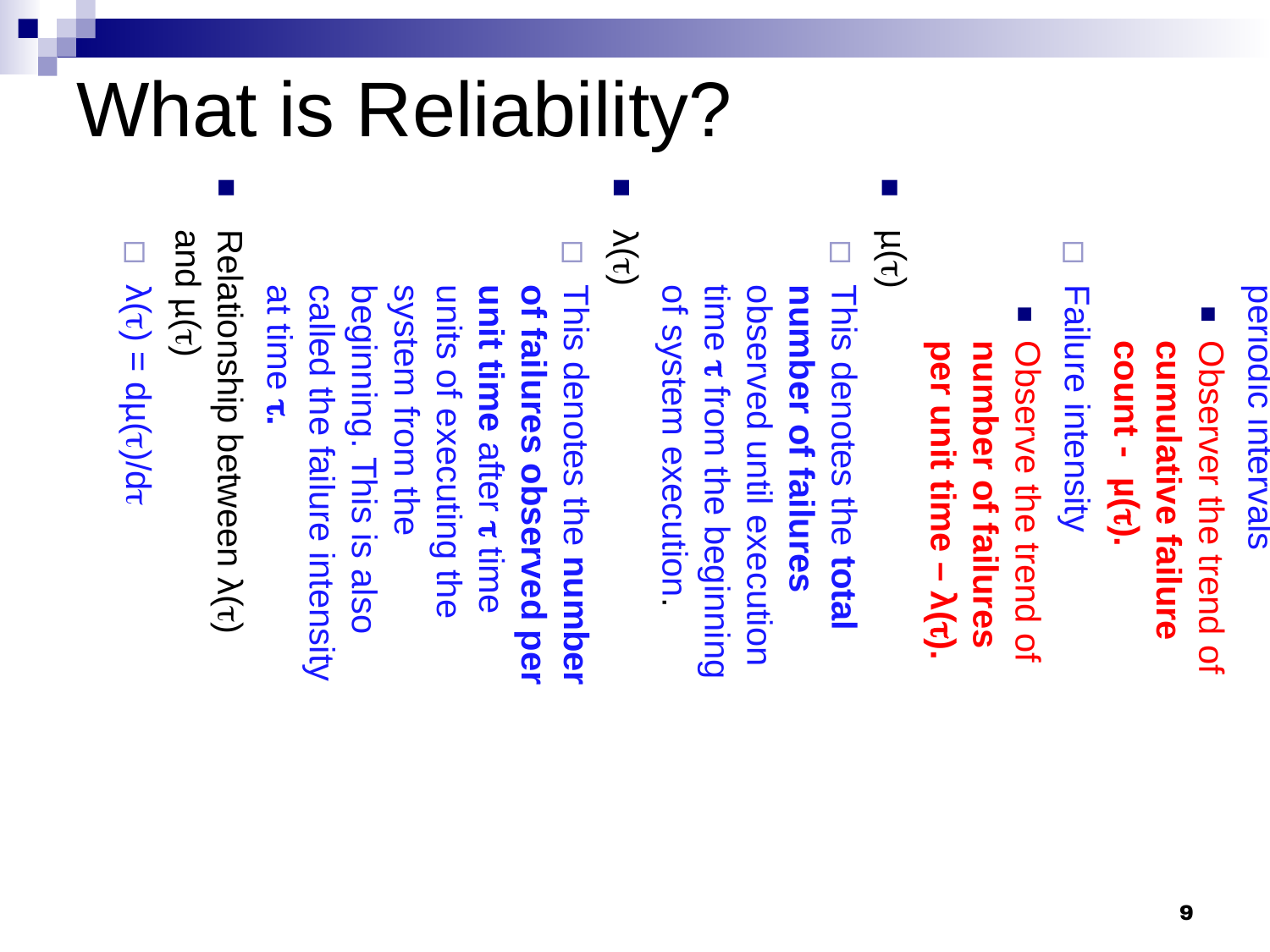

What is Reliability?
Two ways to measure reliability
Counting failures in periodic intervals
Observer the trend of cumulative failure count -  µ(τ).
Failure intensity
Observe the trend of number of failures per unit time – λ(τ).
µ(τ)
This denotes the total number of failures observed until execution time τ from the beginning of system execution.
λ(τ)
This denotes the number of failures observed per unit time after τ time units of executing the system from the beginning. This is also called the failure intensity at time τ.
Relationship between λ(τ)  and µ(τ)
λ(τ) = dµ(τ)/dτ

9